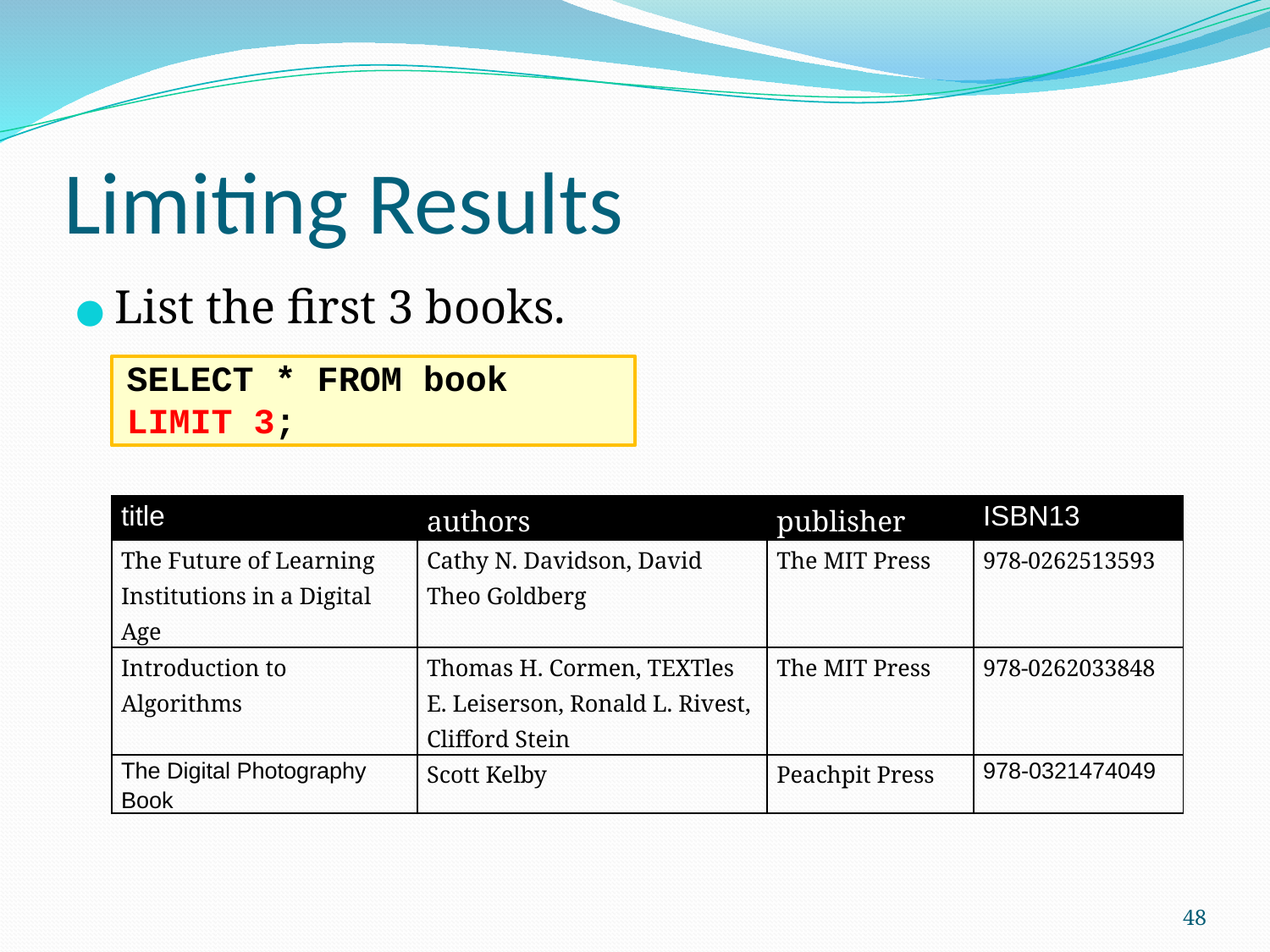

# Limiting Results
List the first 3 books.

SELECT * FROM book LIMIT 3;
| title | authors | publisher | ISBN13 |
| --- | --- | --- | --- |
| The Future of Learning Institutions in a Digital Age | Cathy N. Davidson, David Theo Goldberg | The MIT Press | 978-0262513593 |
| Introduction to Algorithms | Thomas H. Cormen, TEXTles E. Leiserson, Ronald L. Rivest, Clifford Stein | The MIT Press | 978-0262033848 |
| The Digital Photography Book | Scott Kelby | Peachpit Press | 978-0321474049 |
48